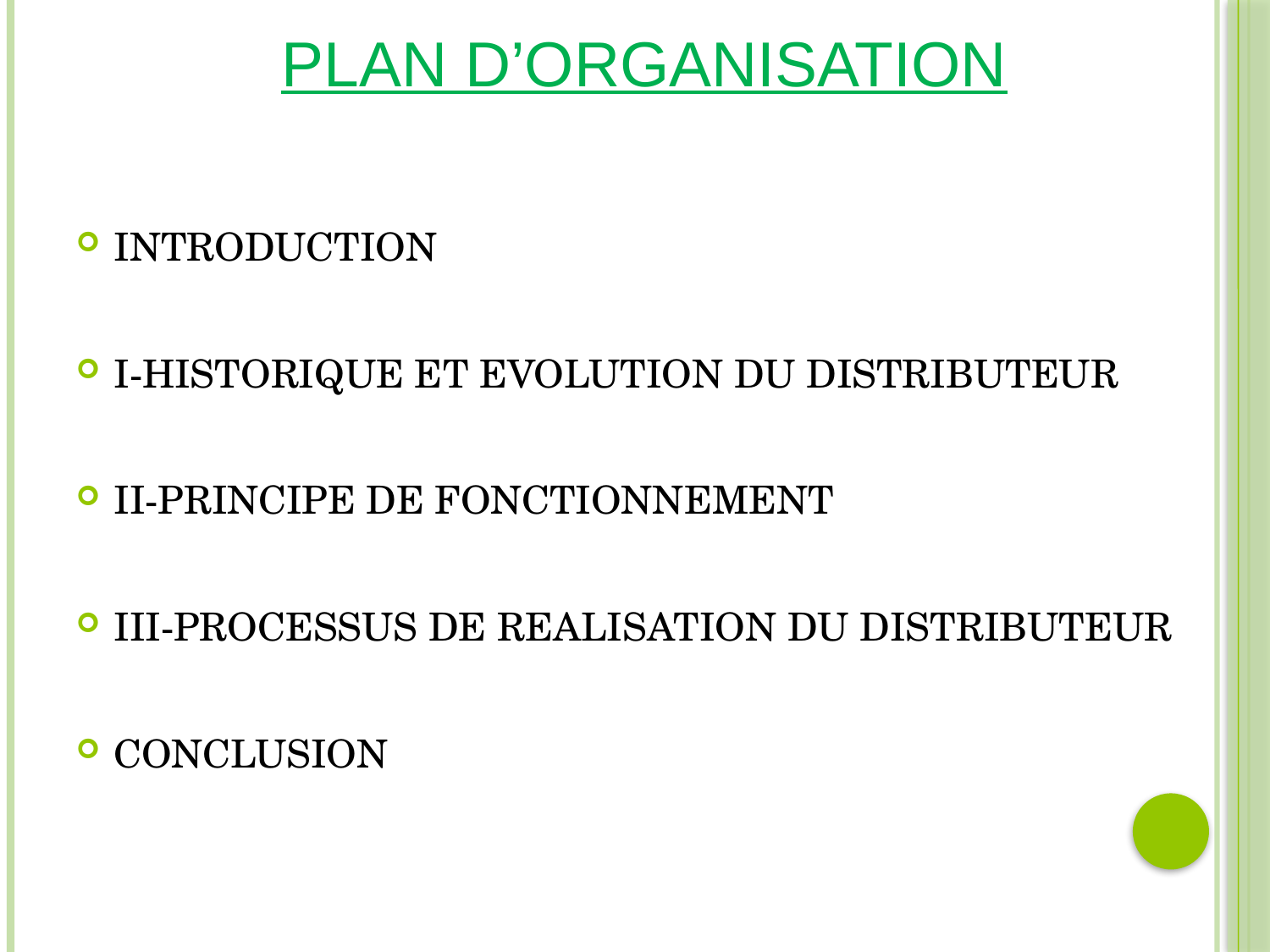

# Plan d’organisation
INTRODUCTION
I-HISTORIQUE ET EVOLUTION DU DISTRIBUTEUR
II-PRINCIPE DE FONCTIONNEMENT
III-PROCESSUS DE REALISATION DU DISTRIBUTEUR
CONCLUSION